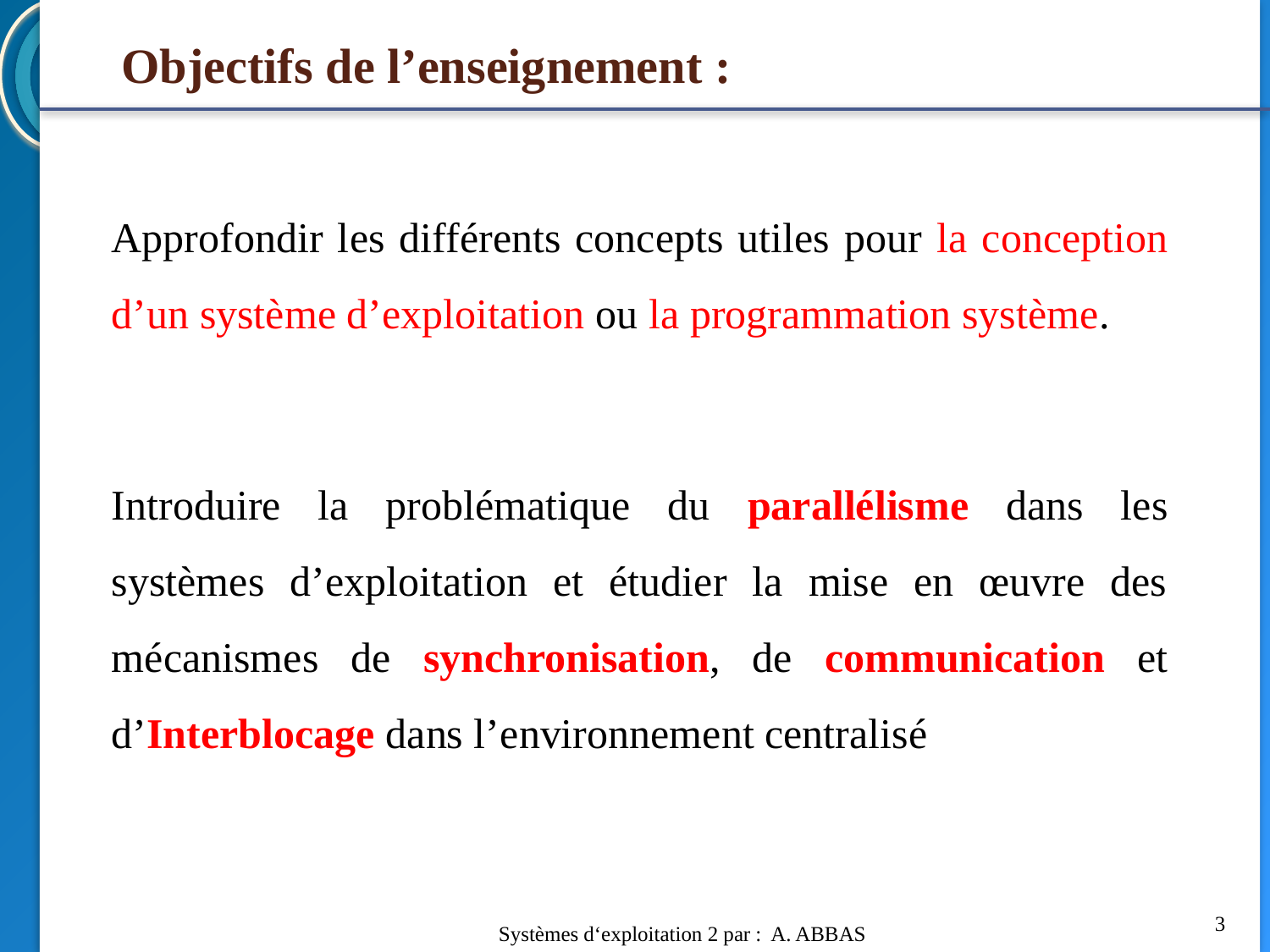

# Objectifs de l’enseignement :
Approfondir les différents concepts utiles pour la conception d’un système d’exploitation ou la programmation système.
Introduire la problématique du parallélisme dans les systèmes d’exploitation et étudier la mise en œuvre des mécanismes de synchronisation, de communication et d’Interblocage dans l’environnement centralisé
3
Systèmes d‘exploitation 2 par :  A. ABBAS